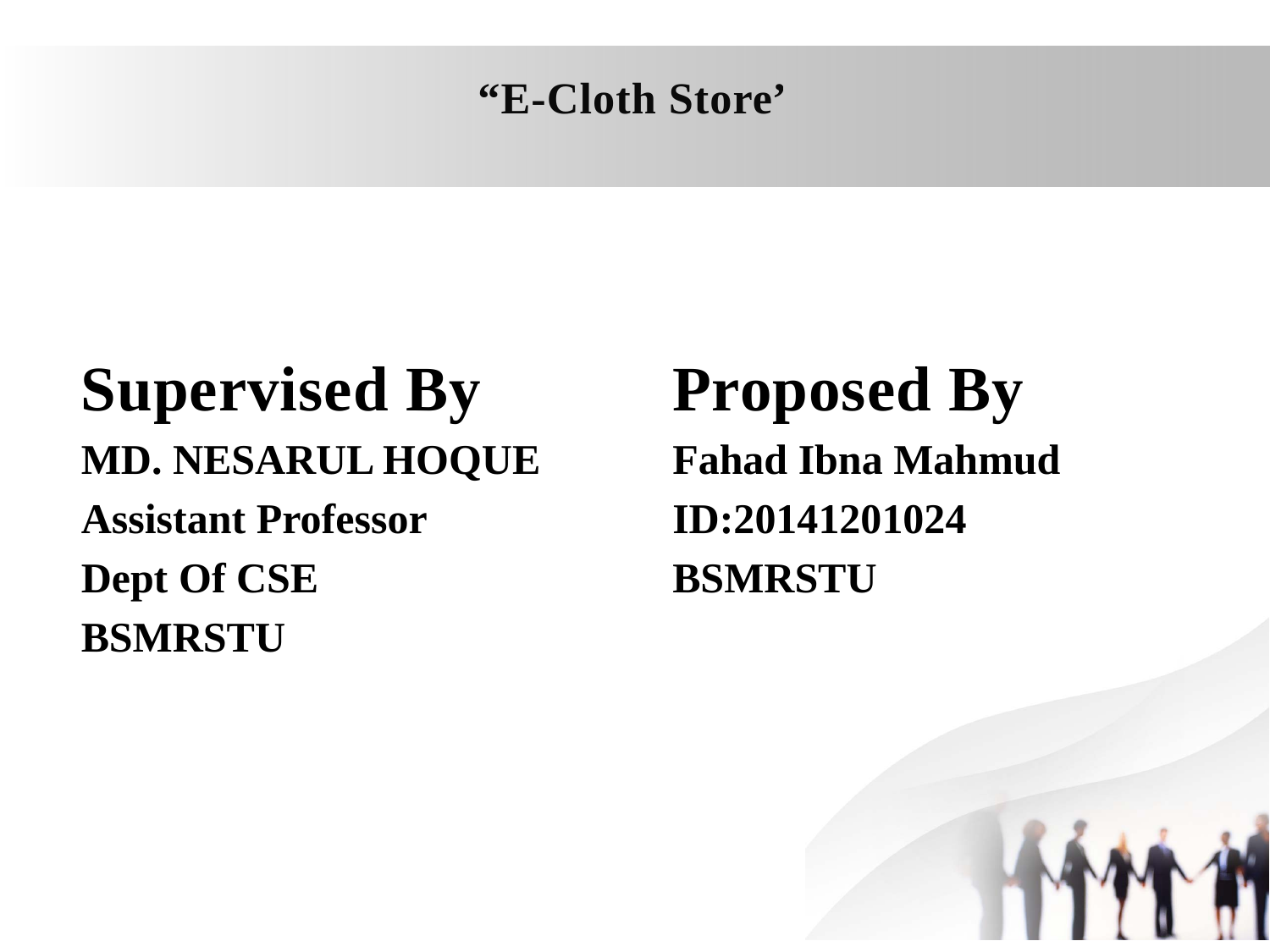

# “E-Cloth Store”
Supervised By
MD. NESARUL HOQUE
Assistant Professor
Dept Of CSE
BSMRSTU

Proposed By
Fahad Ibna Mahmud
ID:20141201024
BSMRSTU